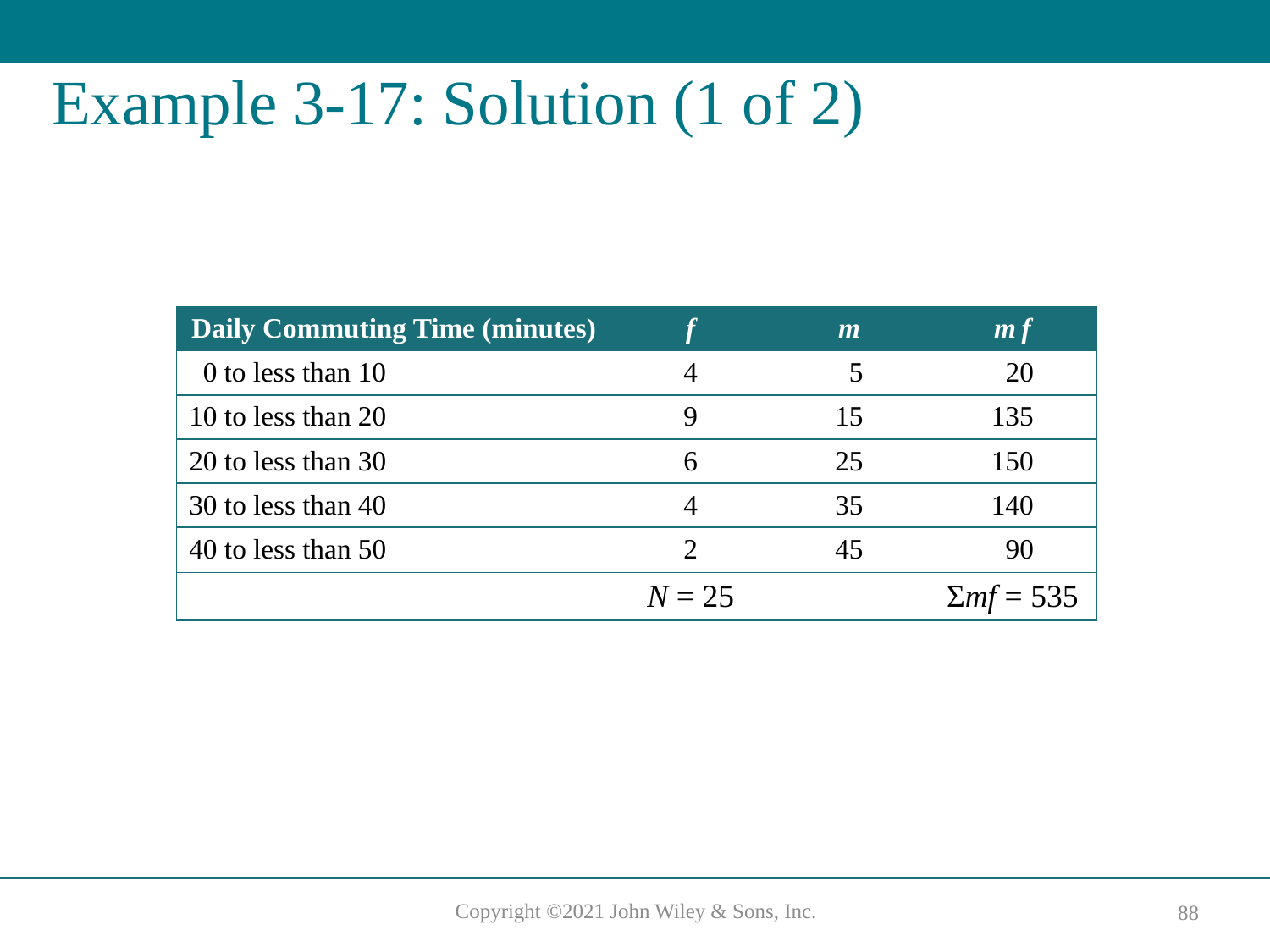

# Example 3-17: Solution (1 of 2)
| Daily Commuting Time (minutes) | f | m | m f |
| --- | --- | --- | --- |
| 0 to less than 10 | 4 | 5 | 20 |
| 10 to less than 20 | 9 | 15 | 135 |
| 20 to less than 30 | 6 | 25 | 150 |
| 30 to less than 40 | 4 | 35 | 140 |
| 40 to less than 50 | 2 | 45 | 90 |
|  | N = 25 |  | Σmf = 535 |